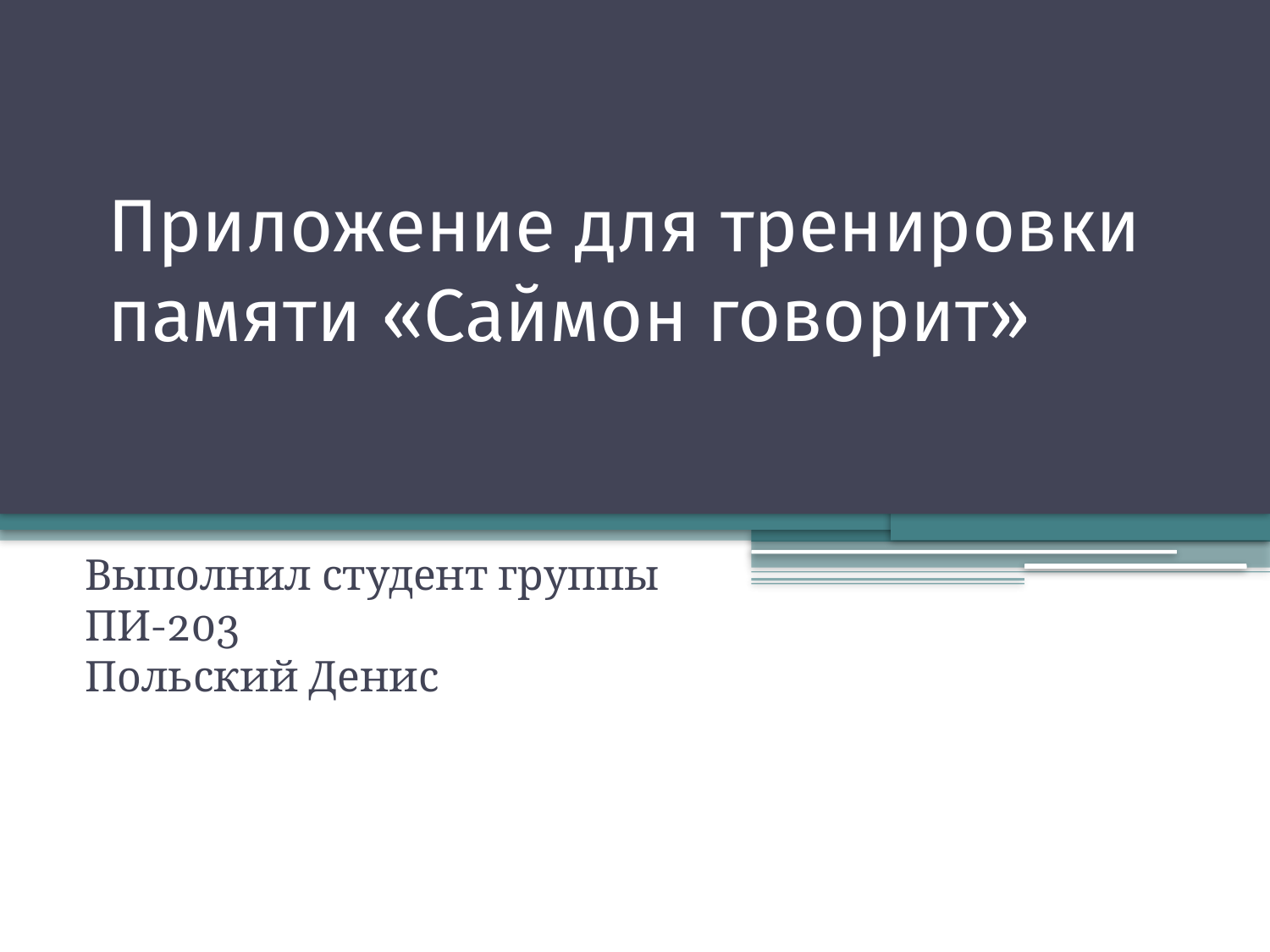

# Приложение для тренировки памяти «Саймон говорит»
Выполнил студент группы ПИ-203
Польский Денис